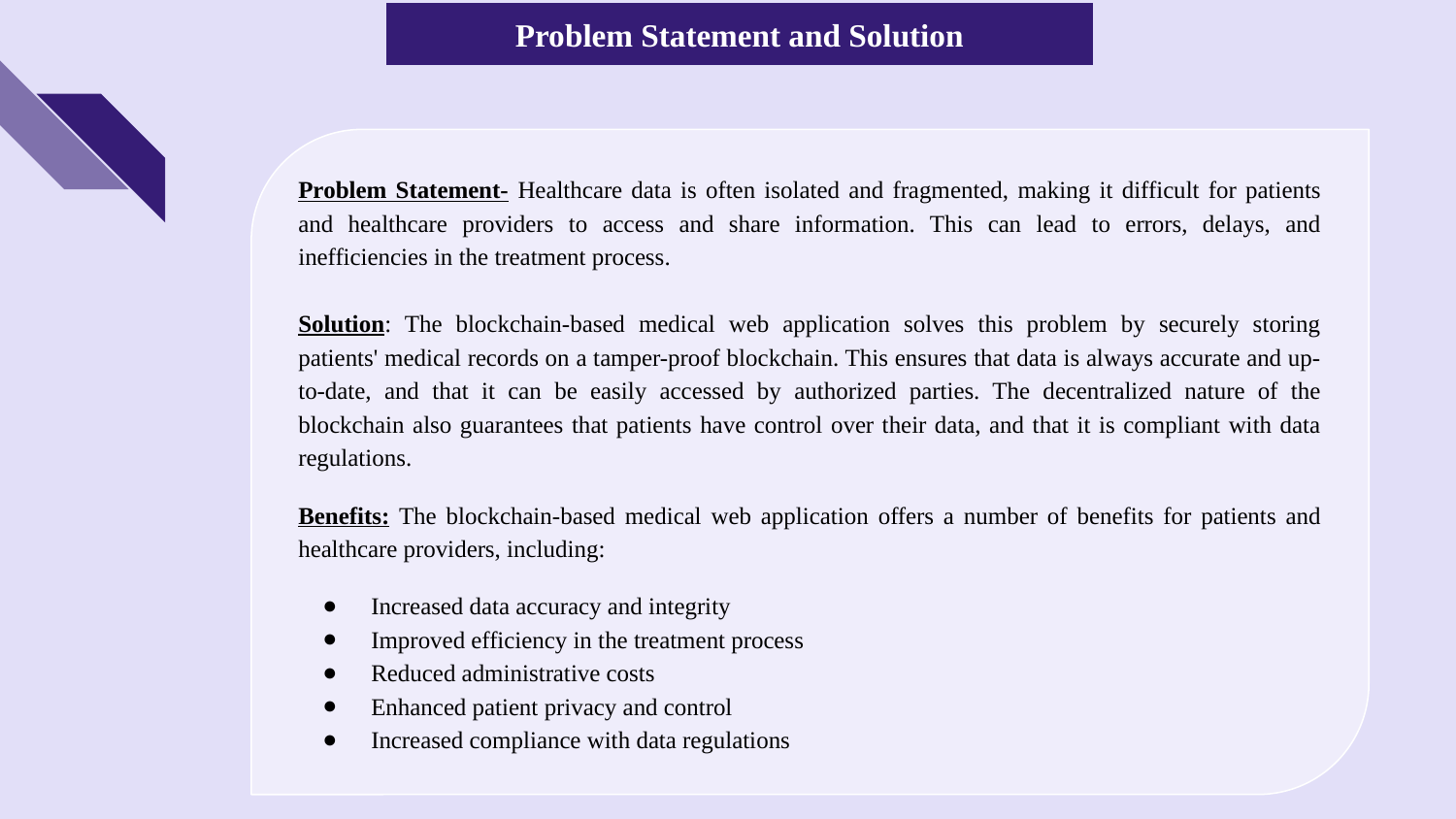

Problem Statement and Solution
Problem Statement- Healthcare data is often isolated and fragmented, making it difficult for patients and healthcare providers to access and share information. This can lead to errors, delays, and inefficiencies in the treatment process.

Solution: The blockchain-based medical web application solves this problem by securely storing patients' medical records on a tamper-proof blockchain. This ensures that data is always accurate and up-to-date, and that it can be easily accessed by authorized parties. The decentralized nature of the blockchain also guarantees that patients have control over their data, and that it is compliant with data regulations.
Benefits: The blockchain-based medical web application offers a number of benefits for patients and healthcare providers, including:
Increased data accuracy and integrity
Improved efficiency in the treatment process
Reduced administrative costs
Enhanced patient privacy and control
Increased compliance with data regulations